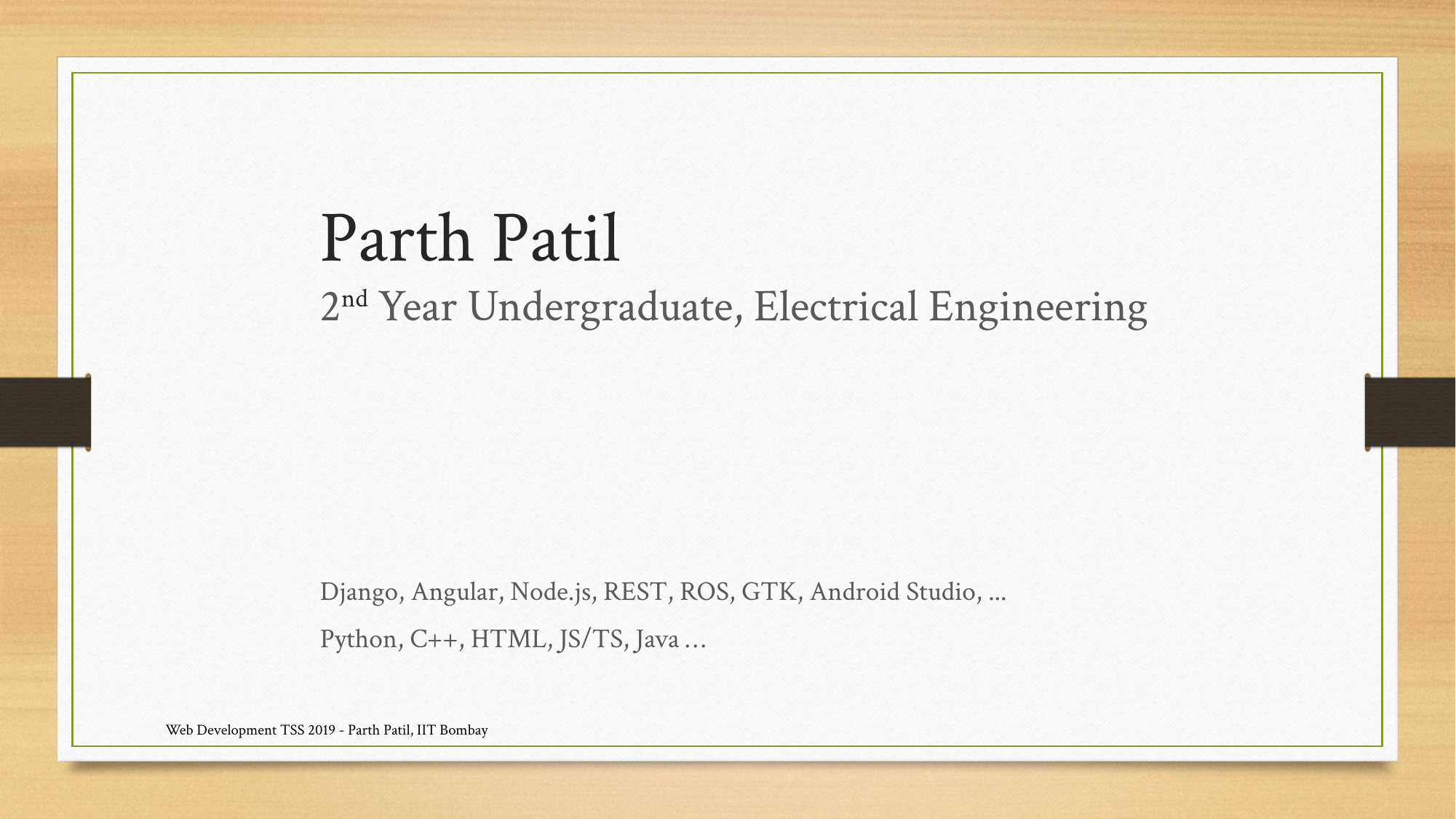

# Parth Patil 2nd Year Undergraduate, Electrical Engineering
Django, Angular, Node.js, REST, ROS, GTK, Android Studio, ...
Python, C++, HTML, JS/TS, Java …
Web Development TSS 2019 - Parth Patil, IIT Bombay